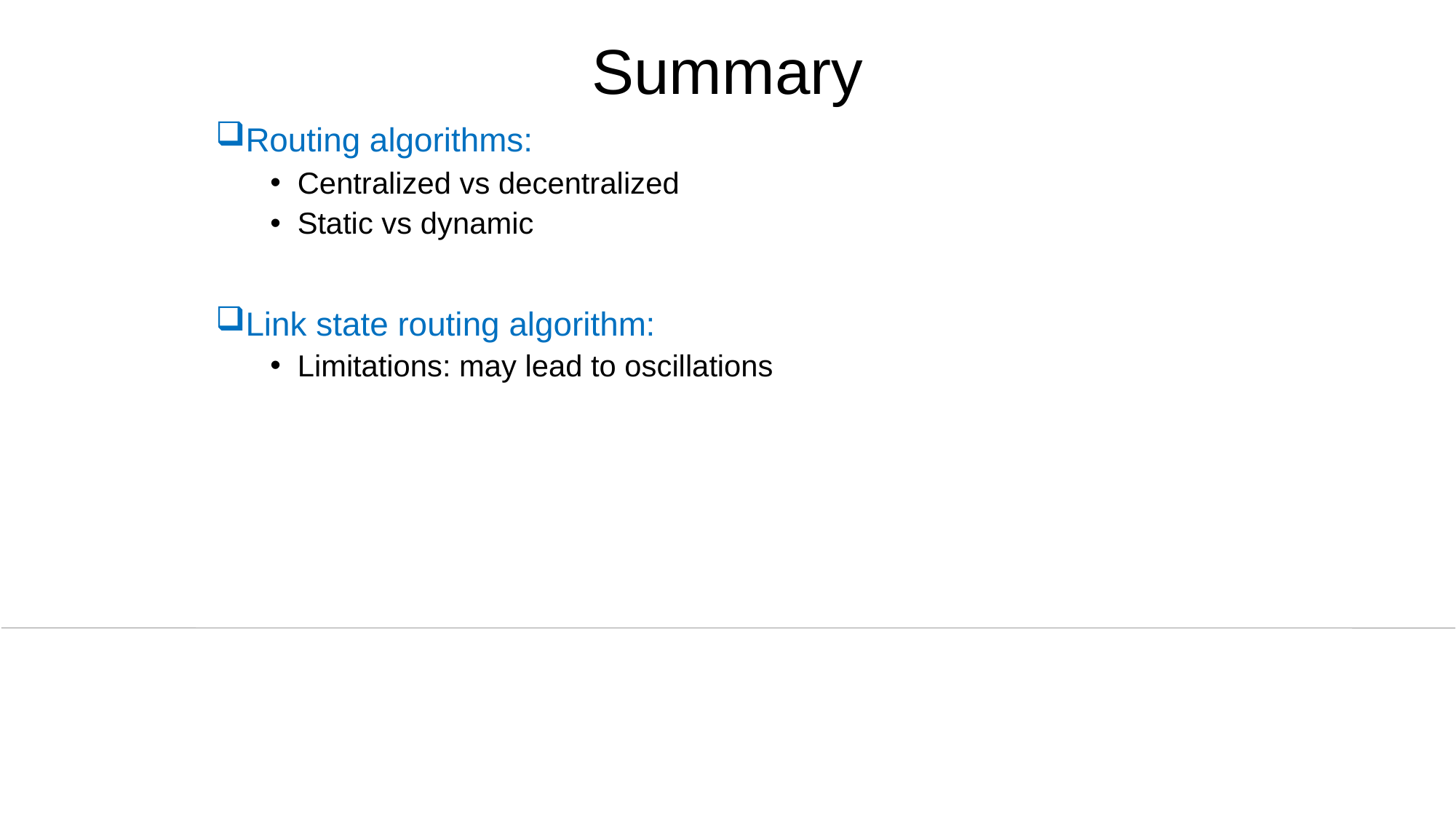

# Summary
Routing algorithms:
Centralized vs decentralized
Static vs dynamic

Link state routing algorithm:
Limitations: may lead to oscillations